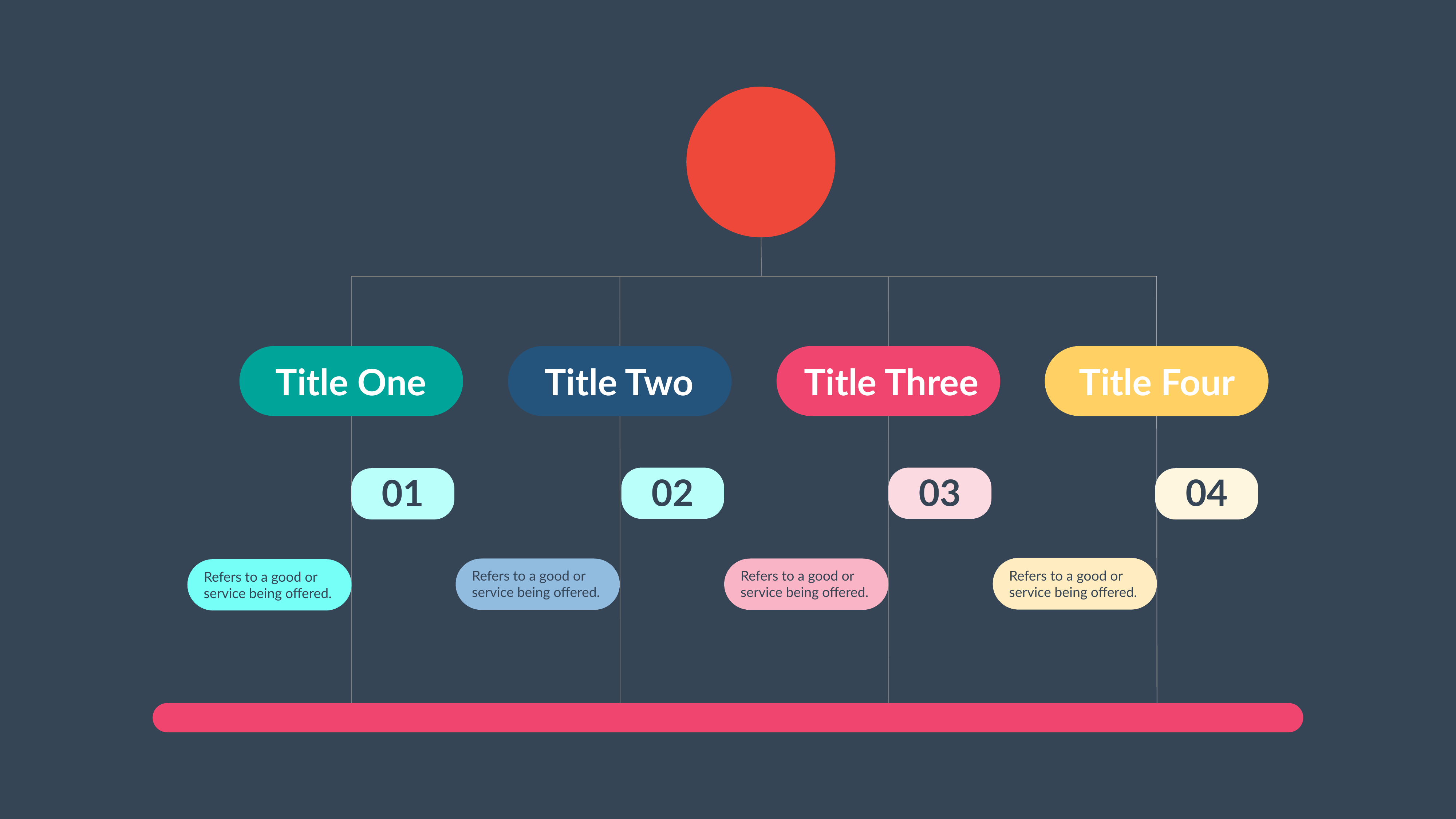

Title One
Title Two
Title Four
Title Three
03
04
02
01

Refers to a good or service being offered.
Refers to a good or service being offered.
Refers to a good or service being offered.
Refers to a good or service being offered.